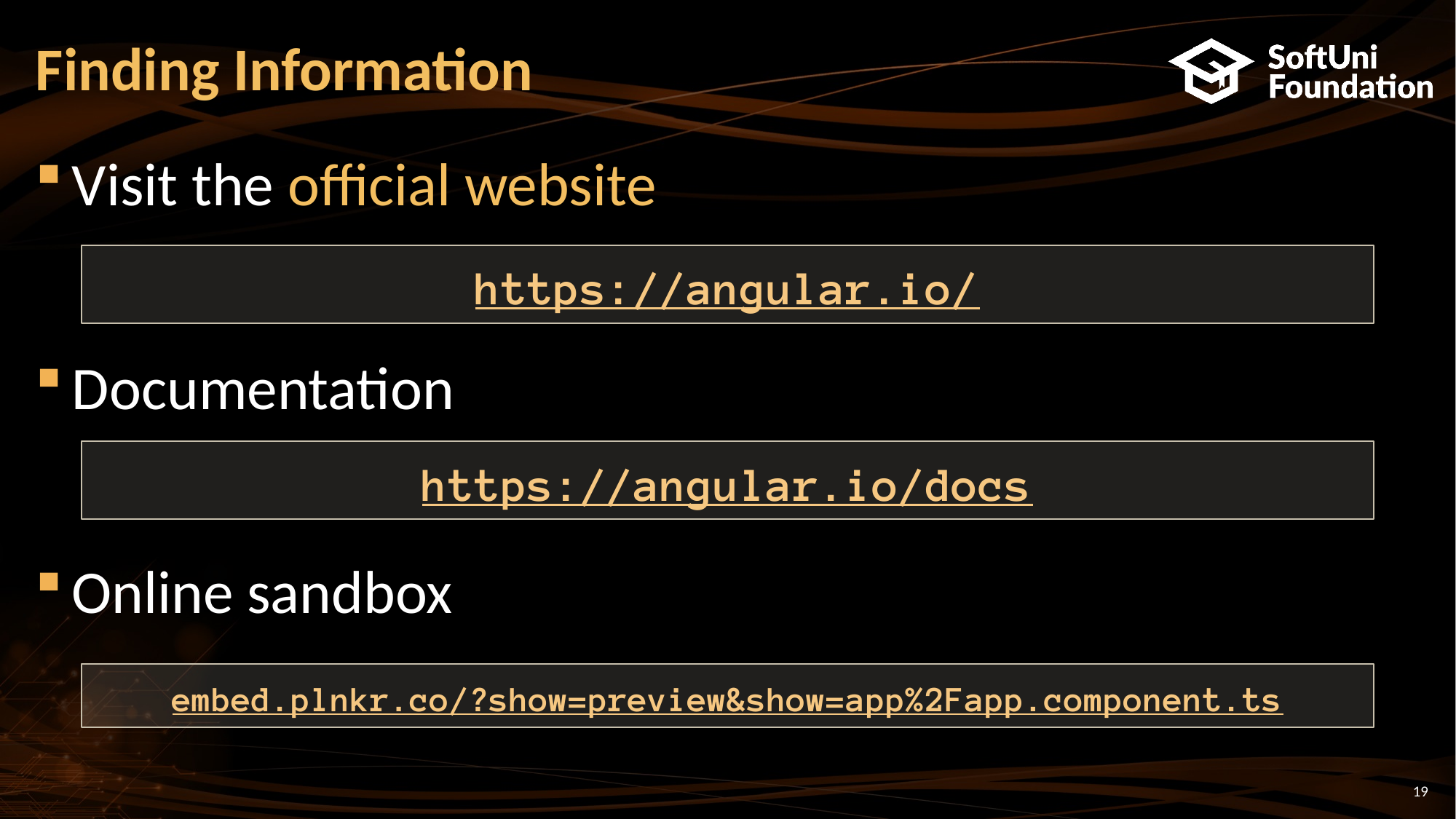

# Finding Information
Visit the official website
Documentation
Online sandbox
https://angular.io/
https://angular.io/docs
embed.plnkr.co/?show=preview&show=app%2Fapp.component.ts
19